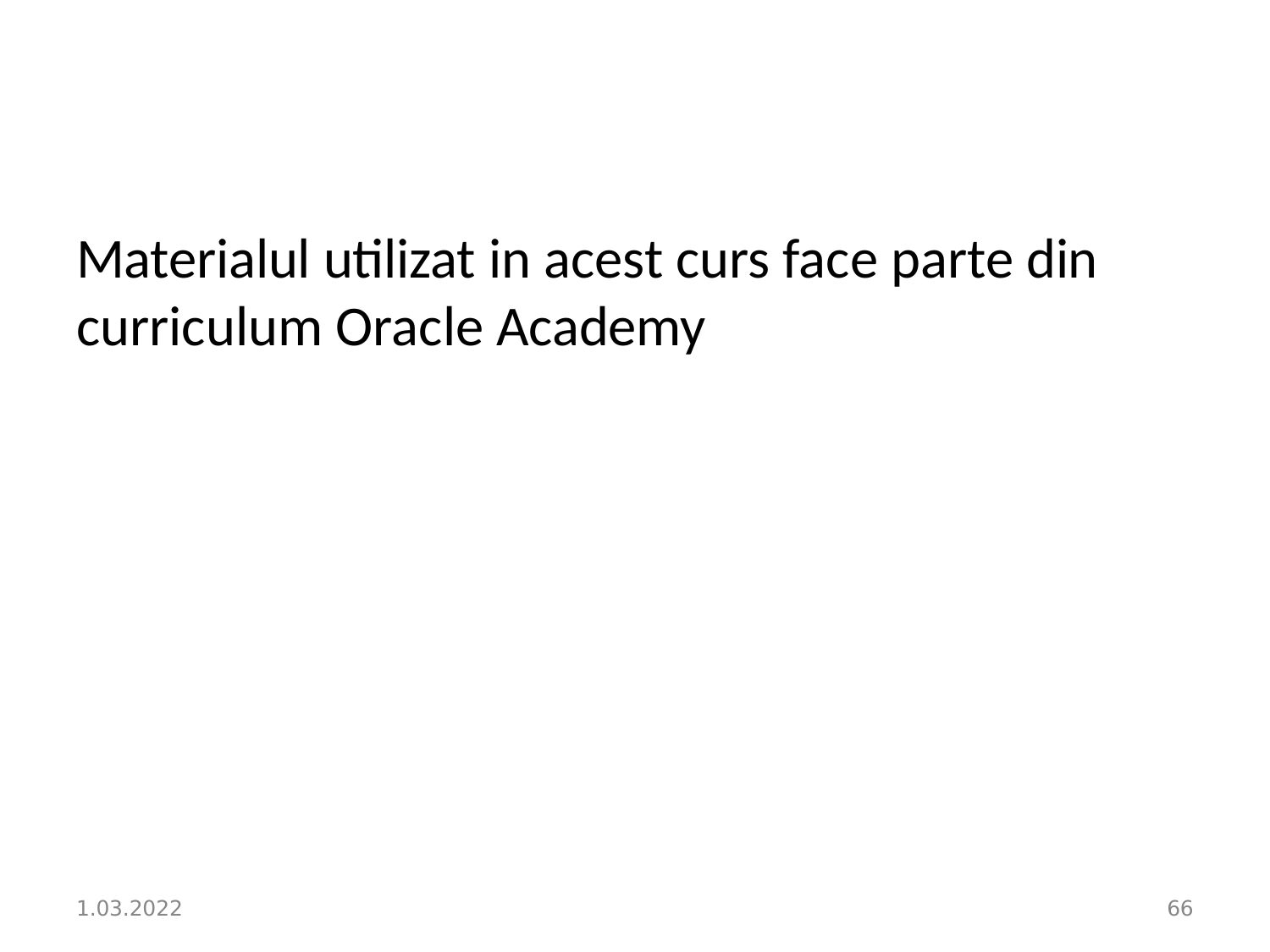

# Materialul utilizat in acest curs face parte din curriculum Oracle Academy
1.03.2022
66